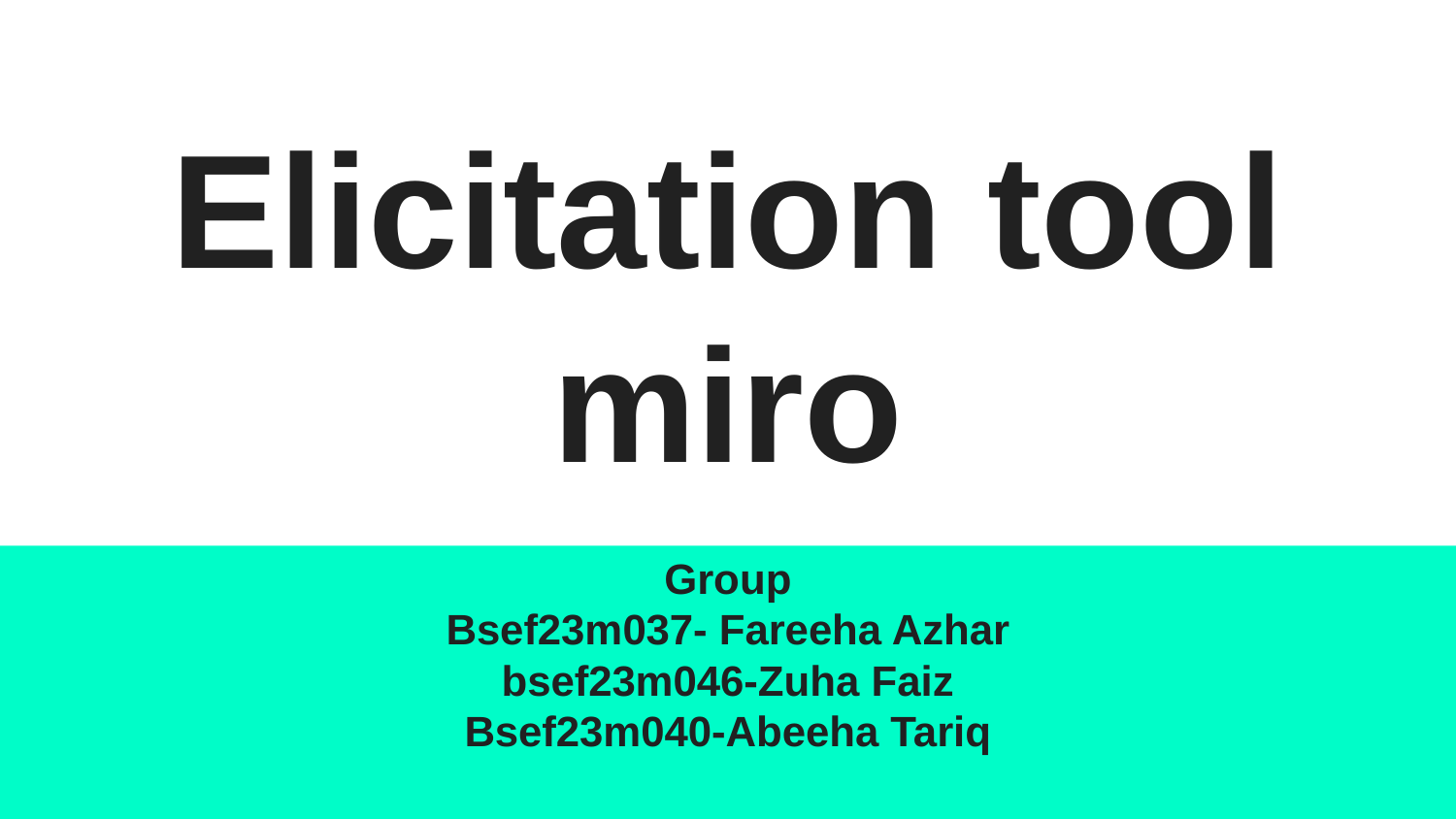

# Elicitation tool miro
Group
Bsef23m037- Fareeha Azhar
bsef23m046-Zuha Faiz
Bsef23m040-Abeeha Tariq